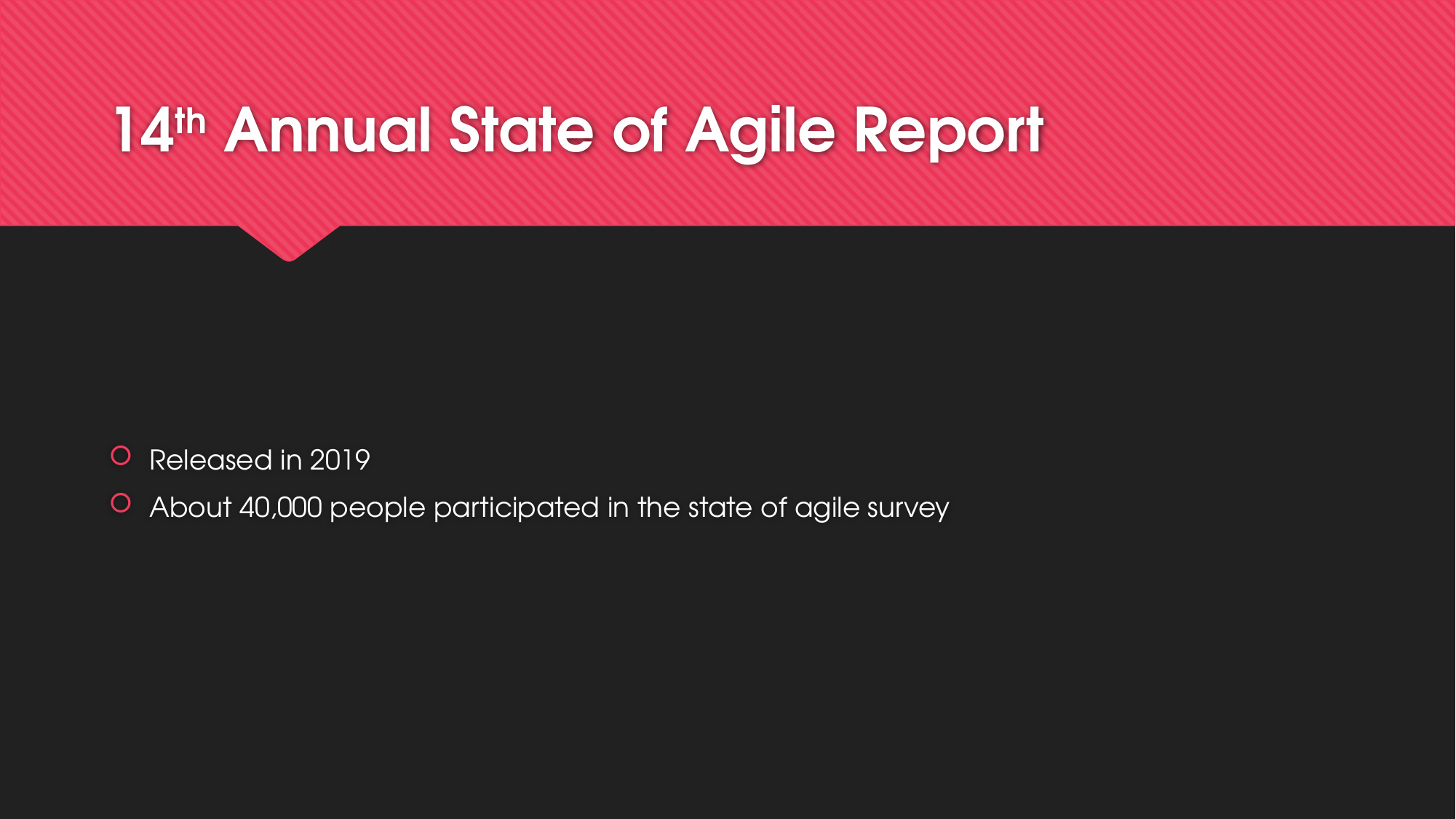

# 14th Annual State of Agile Report
Released in 2019
About 40,000 people participated in the state of agile survey